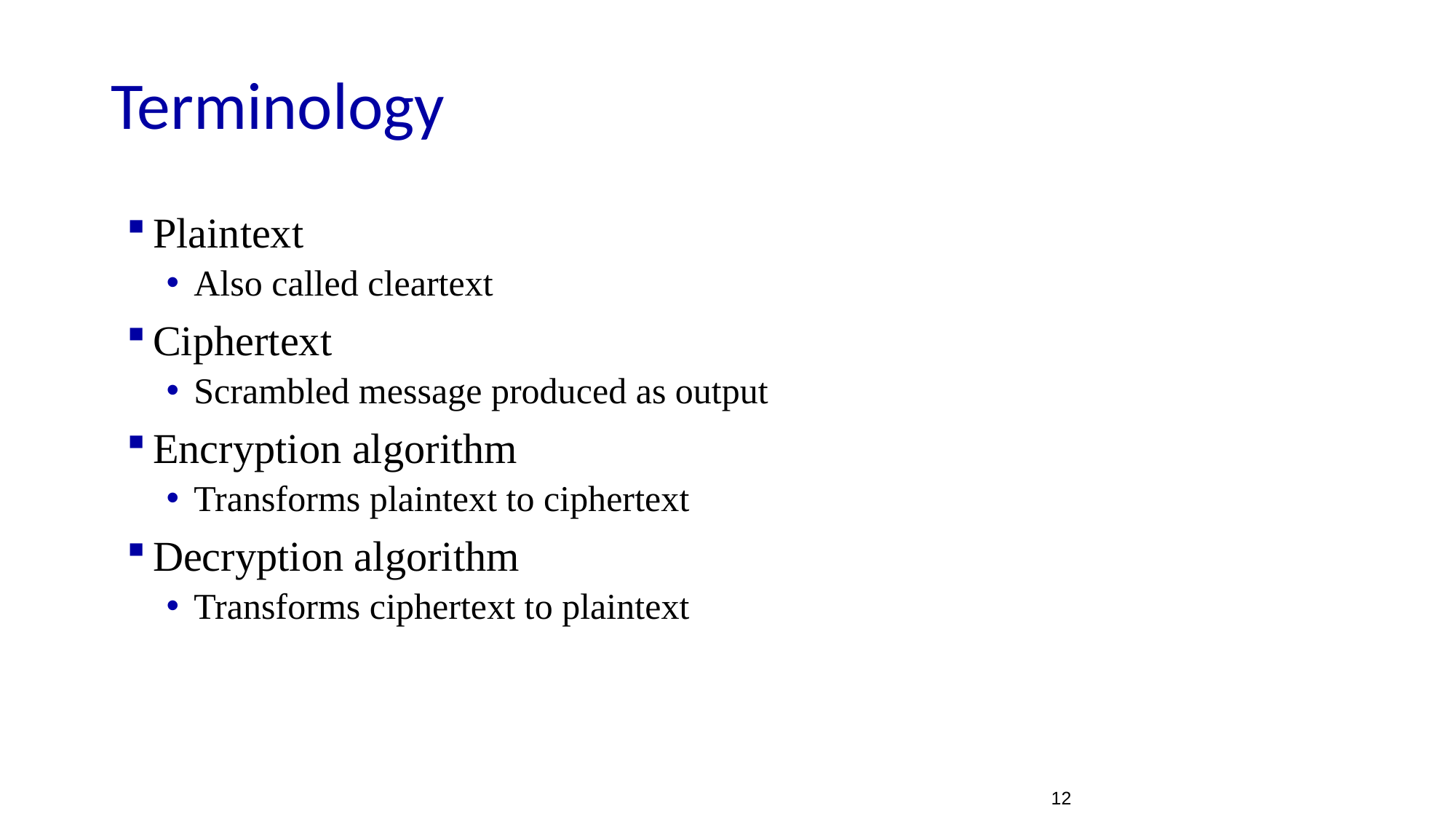

# Terminology
Plaintext
Also called cleartext
Ciphertext
Scrambled message produced as output
Encryption algorithm
Transforms plaintext to ciphertext
Decryption algorithm
Transforms ciphertext to plaintext
12